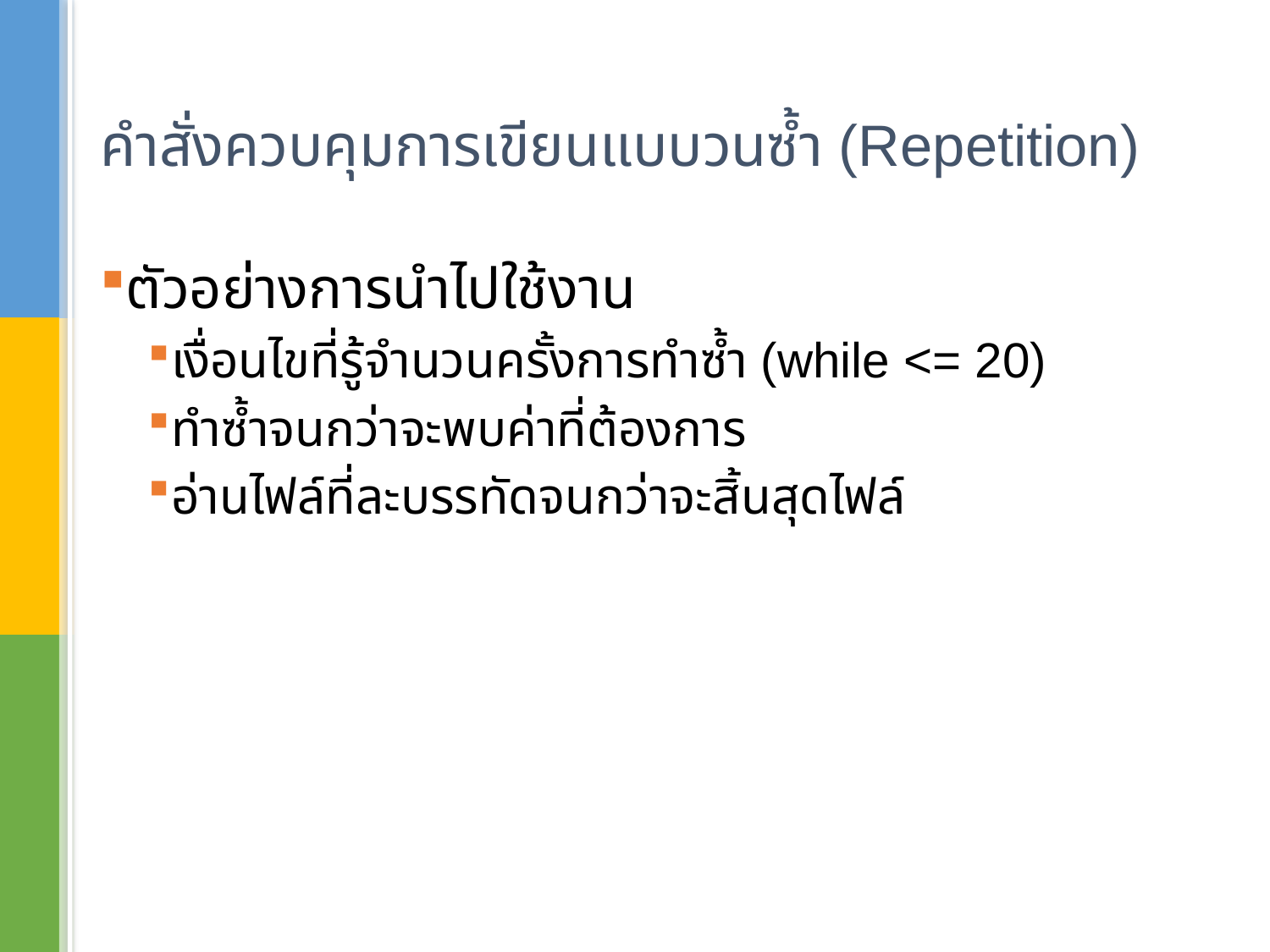

# คำสั่งควบคุมการเขียนแบบวนซ้ำ (Repetition)
ตัวอย่างการนำไปใช้งาน
เงื่อนไขที่รู้จำนวนครั้งการทำซ้ำ (while <= 20)
ทำซ้ำจนกว่าจะพบค่าที่ต้องการ
อ่านไฟล์ที่ละบรรทัดจนกว่าจะสิ้นสุดไฟล์